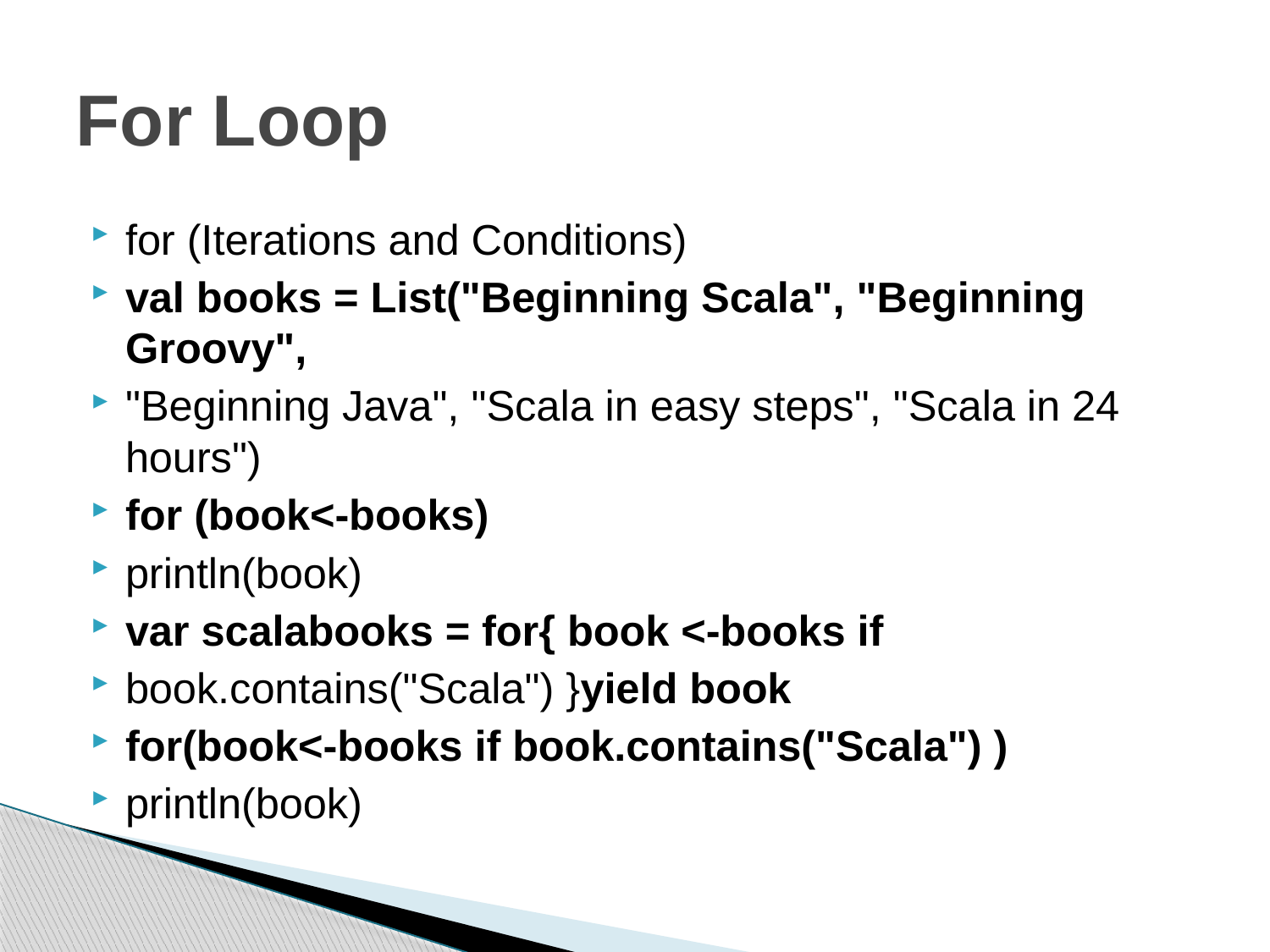

# For Loop
for (Iterations and Conditions)
val books = List("Beginning Scala", "Beginning Groovy",
"Beginning Java", "Scala in easy steps", "Scala in 24 hours")
for (book<-books)
println(book)
var scalabooks = for{ book <-books if
book.contains("Scala") }yield book
for(book<-books if book.contains("Scala") )
println(book)